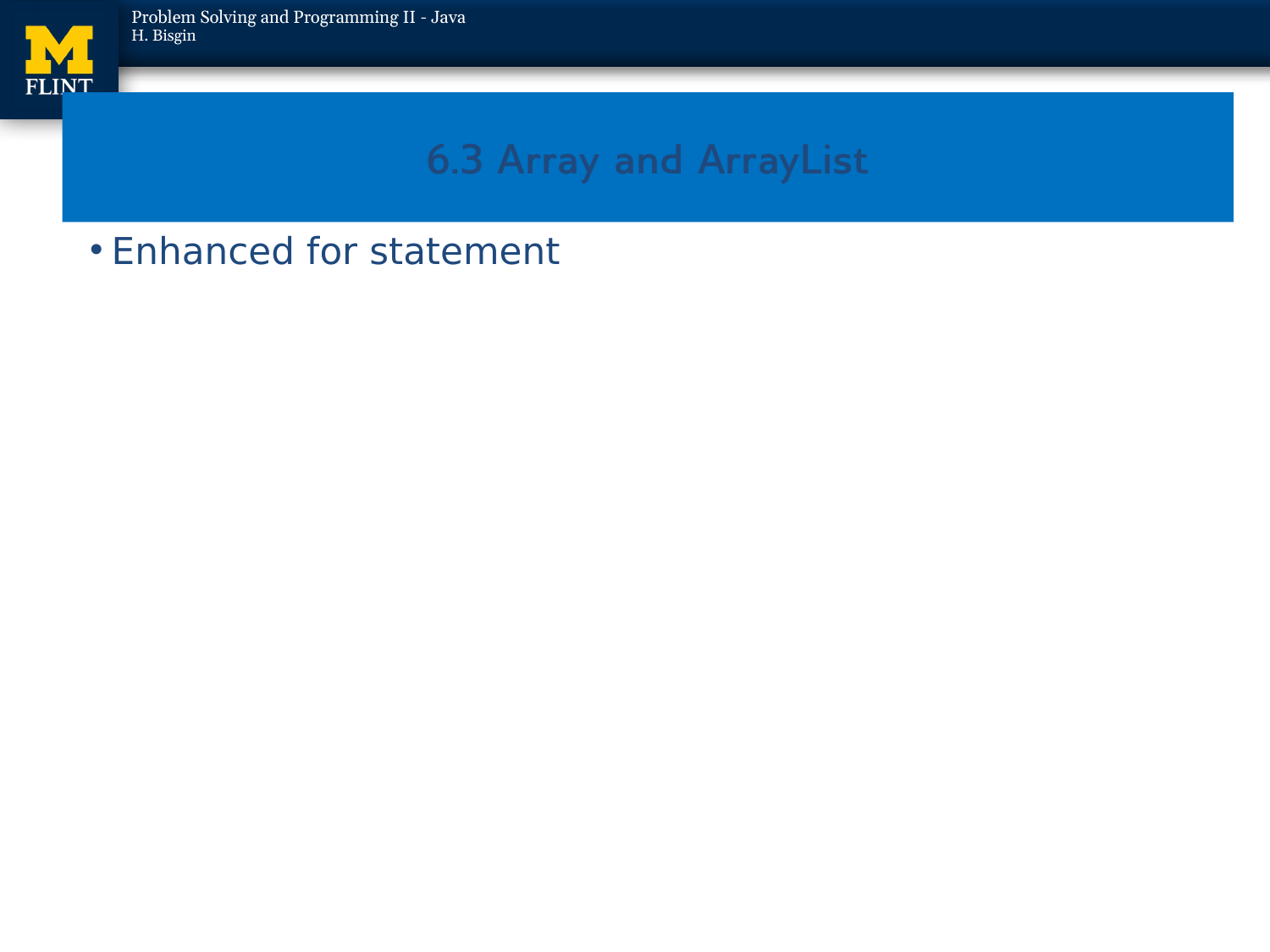

# 6.3 Array and ArrayList
Enhanced for statement